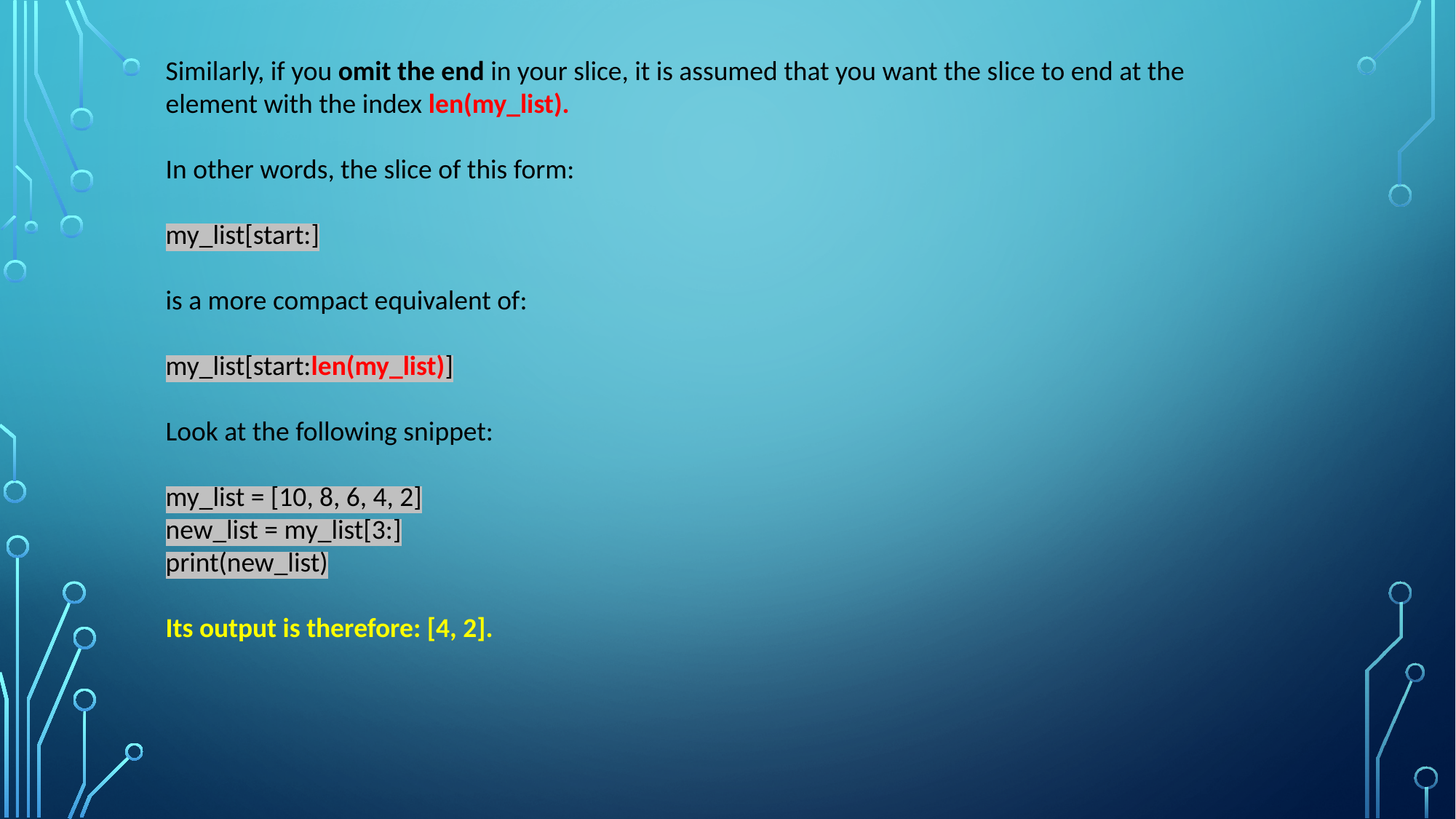

Similarly, if you omit the end in your slice, it is assumed that you want the slice to end at the element with the index len(my_list).

In other words, the slice of this form:

my_list[start:]

is a more compact equivalent of:

my_list[start:len(my_list)]

Look at the following snippet:

my_list = [10, 8, 6, 4, 2]
new_list = my_list[3:]
print(new_list)

Its output is therefore: [4, 2].